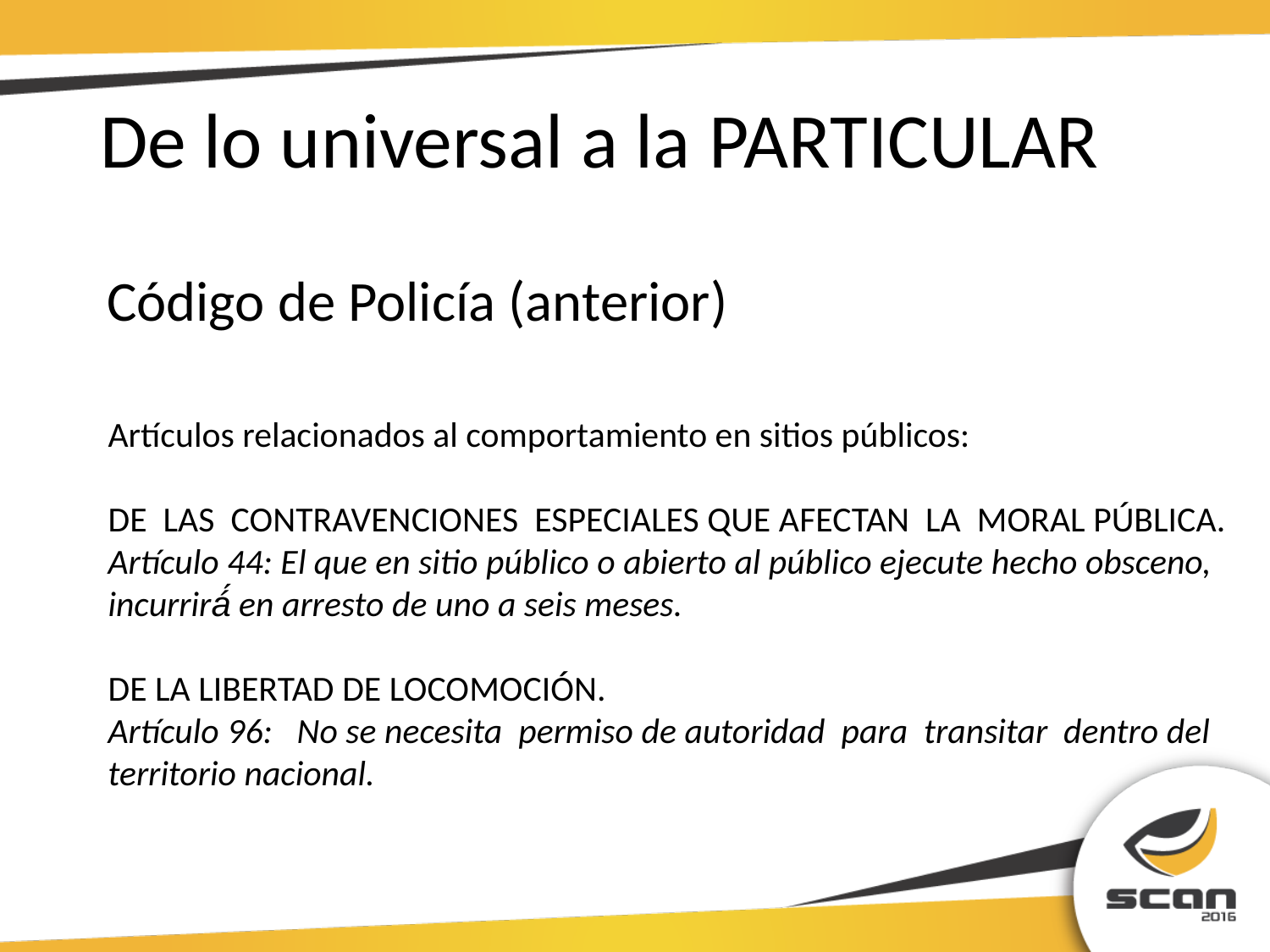

# De lo universal a la PARTICULAR
Código de Policía (anterior)

Artículos relacionados al comportamiento en sitios públicos:

DE  LAS  CONTRAVENCIONES  ESPECIALES QUE AFECTAN  LA  MORAL PÚBLICA.
Artículo 44: El que en sitio público o abierto al público ejecute hecho obsceno,
incurrirá́ en arresto de uno a seis meses.

DE LA LIBERTAD DE LOCOMOCIÓN.
Artículo 96:   No se necesita  permiso de autoridad  para  transitar  dentro del
territorio nacional.